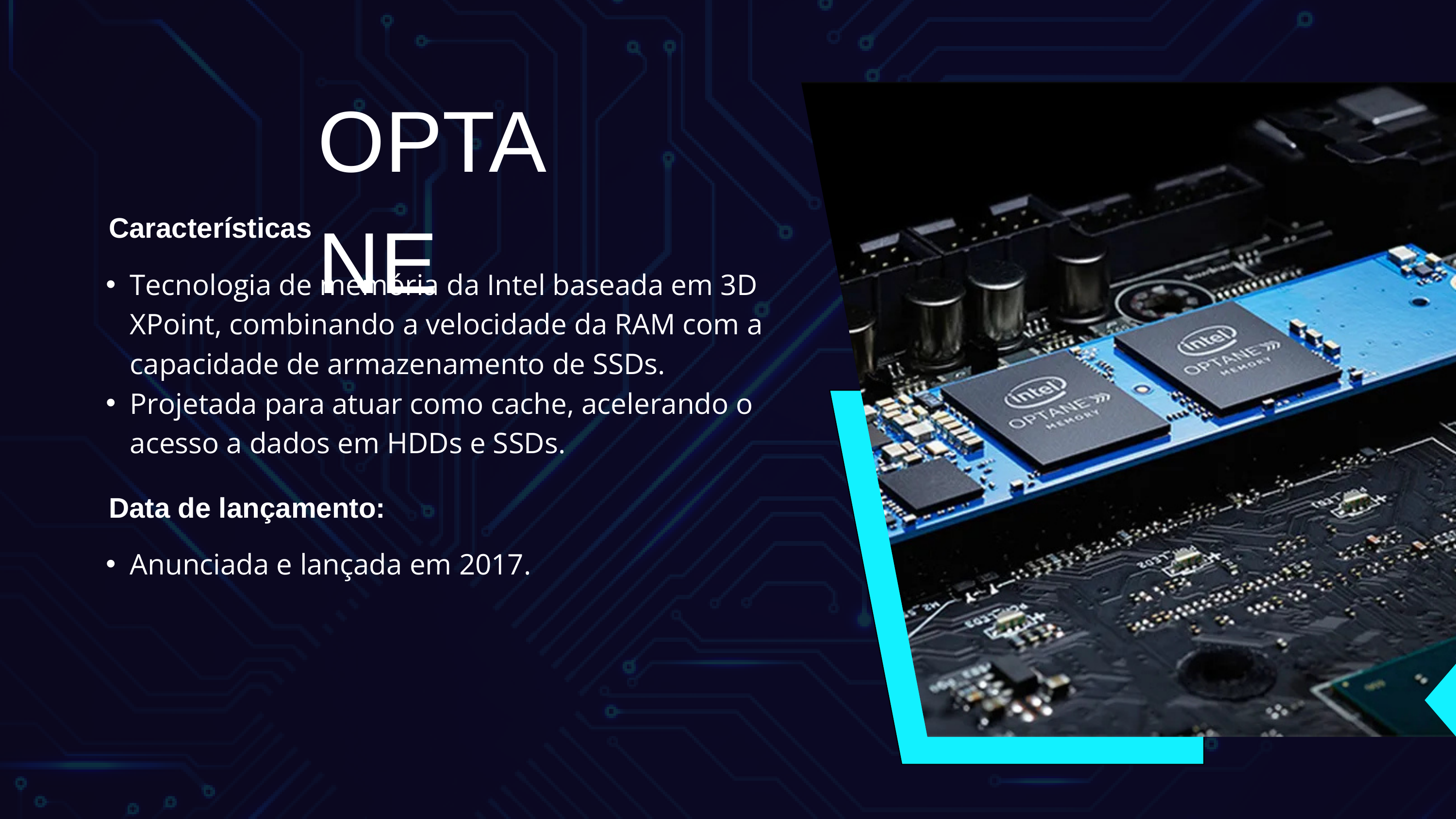

OPTANE

Características
Tecnologia de memória da Intel baseada em 3D XPoint, combinando a velocidade da RAM com a capacidade de armazenamento de SSDs.
Projetada para atuar como cache, acelerando o acesso a dados em HDDs e SSDs.

Data de lançamento:
Anunciada e lançada em 2017.